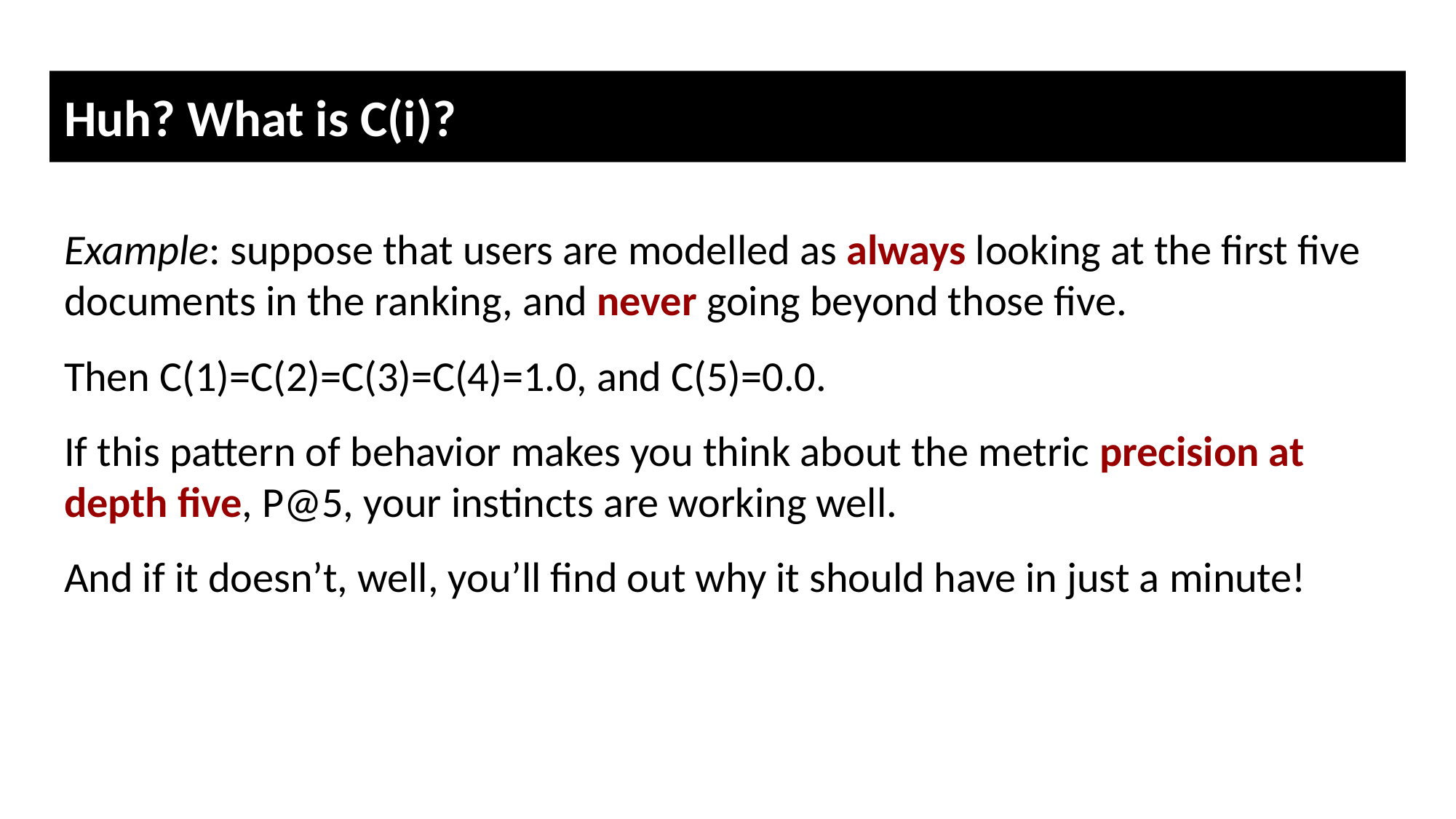

# Huh? What is C(i)?
Example: suppose that users are modelled as always looking at the first five documents in the ranking, and never going beyond those five.
Then C(1)=C(2)=C(3)=C(4)=1.0, and C(5)=0.0.
If this pattern of behavior makes you think about the metric precision at depth five, P@5, your instincts are working well.
And if it doesn’t, well, you’ll find out why it should have in just a minute!